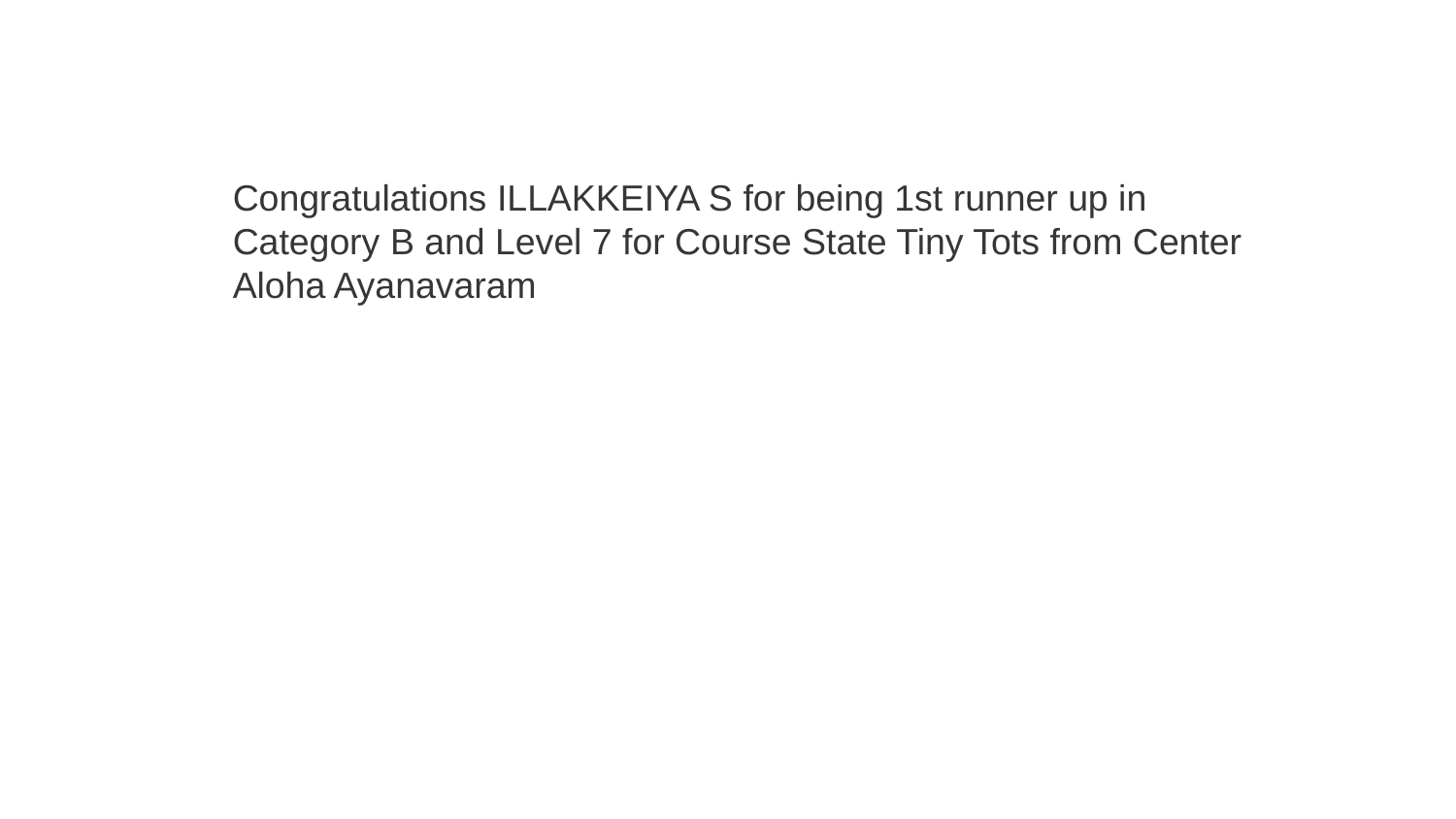

Congratulations ILLAKKEIYA S for being 1st runner up in Category B and Level 7 for Course State Tiny Tots from Center Aloha Ayanavaram